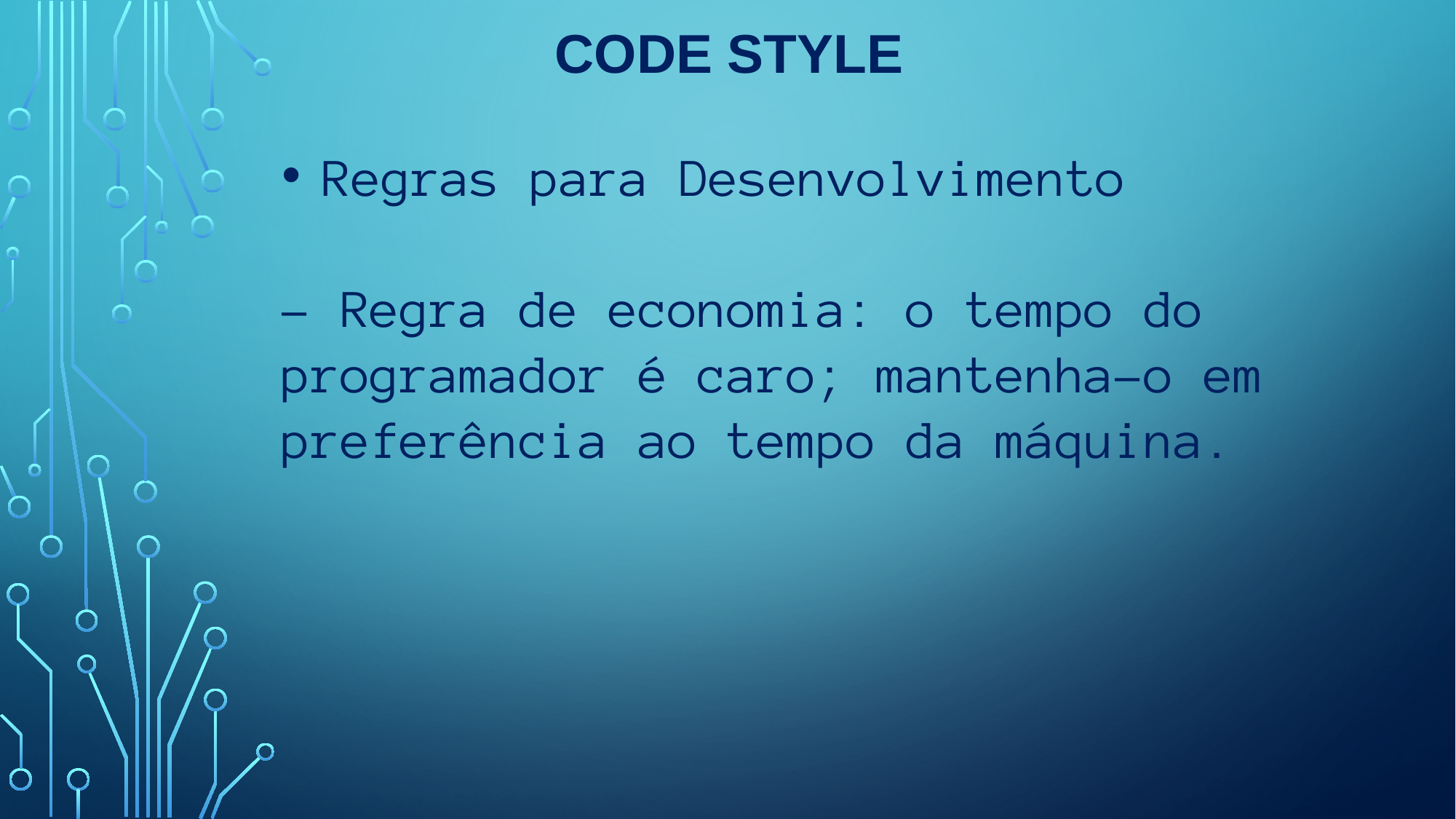

# Code Style
Regras para Desenvolvimento

- Regra de economia: o tempo do programador é caro; mantenha-o em preferência ao tempo da máquina.